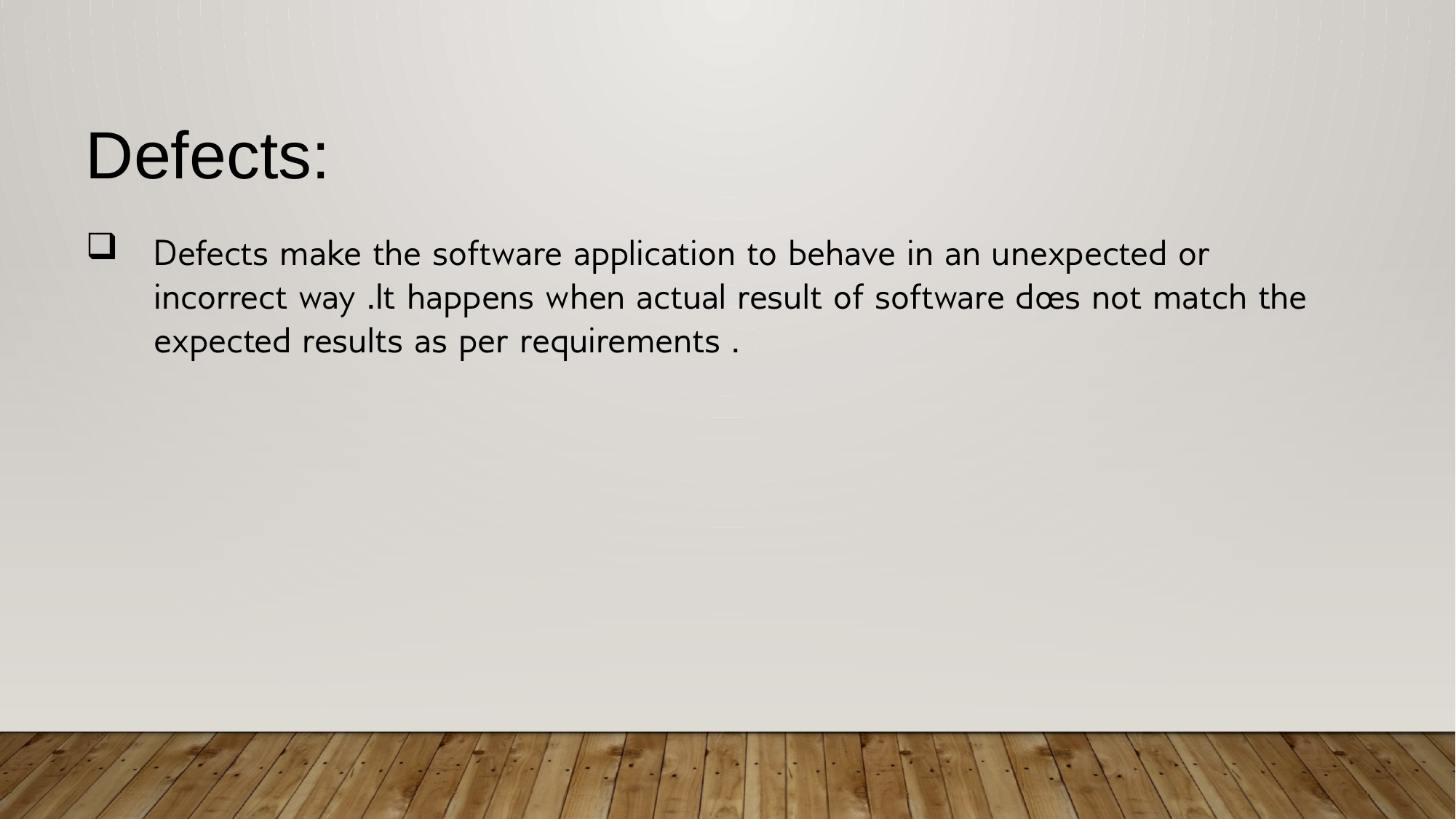

Defects:

Defects make the software application to behave in an unexpected or incorrect way .It happens when actual result of software does not match the expected results as per requirements .